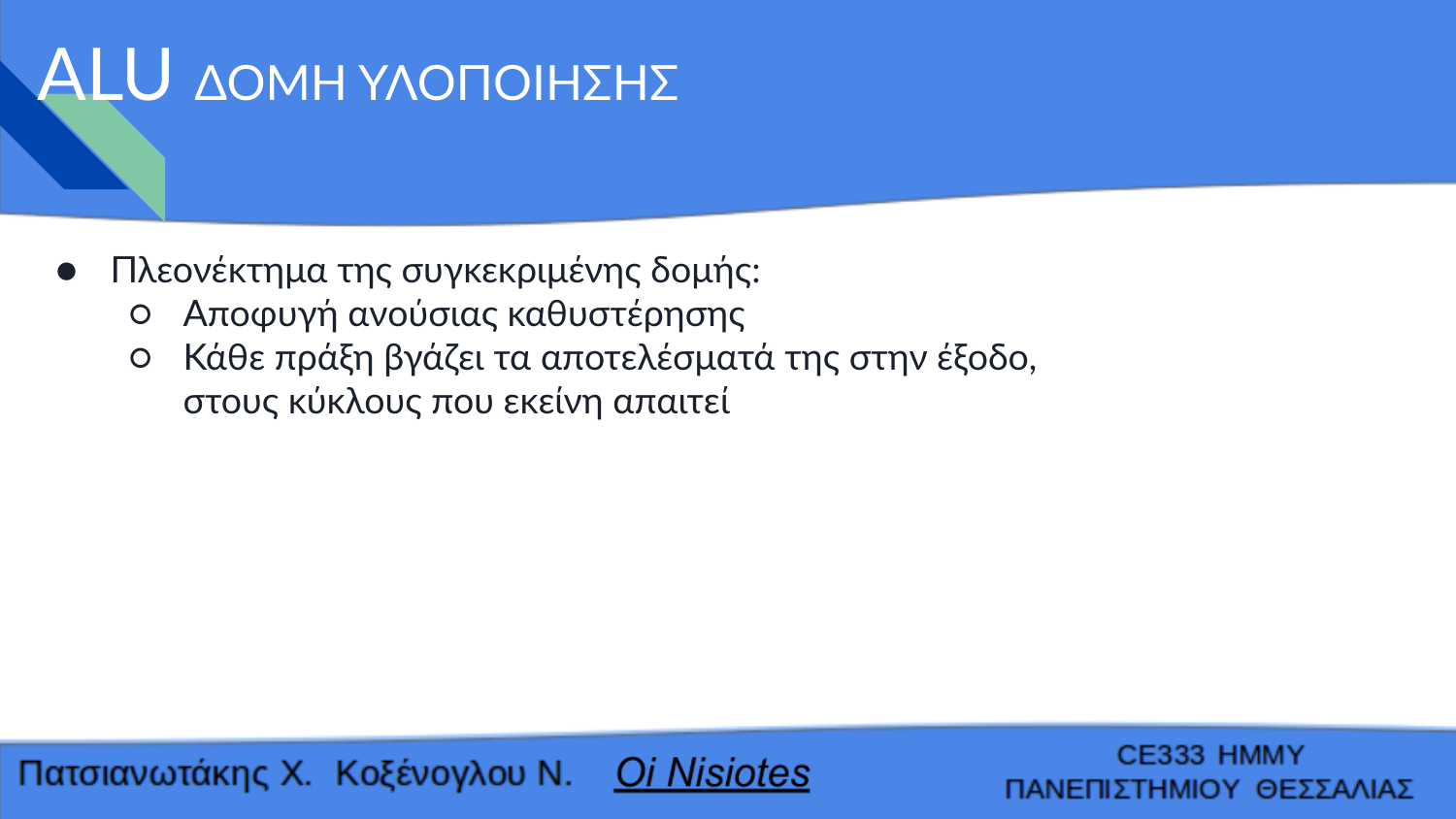

# ALU ΔΟΜΗ ΥΛΟΠΟΙΗΣΗΣ

Πλεονέκτημα της συγκεκριμένης δομής:
Αποφυγή ανούσιας καθυστέρησης
Κάθε πράξη βγάζει τα αποτελέσματά της στην έξοδο, στους κύκλους που εκείνη απαιτεί